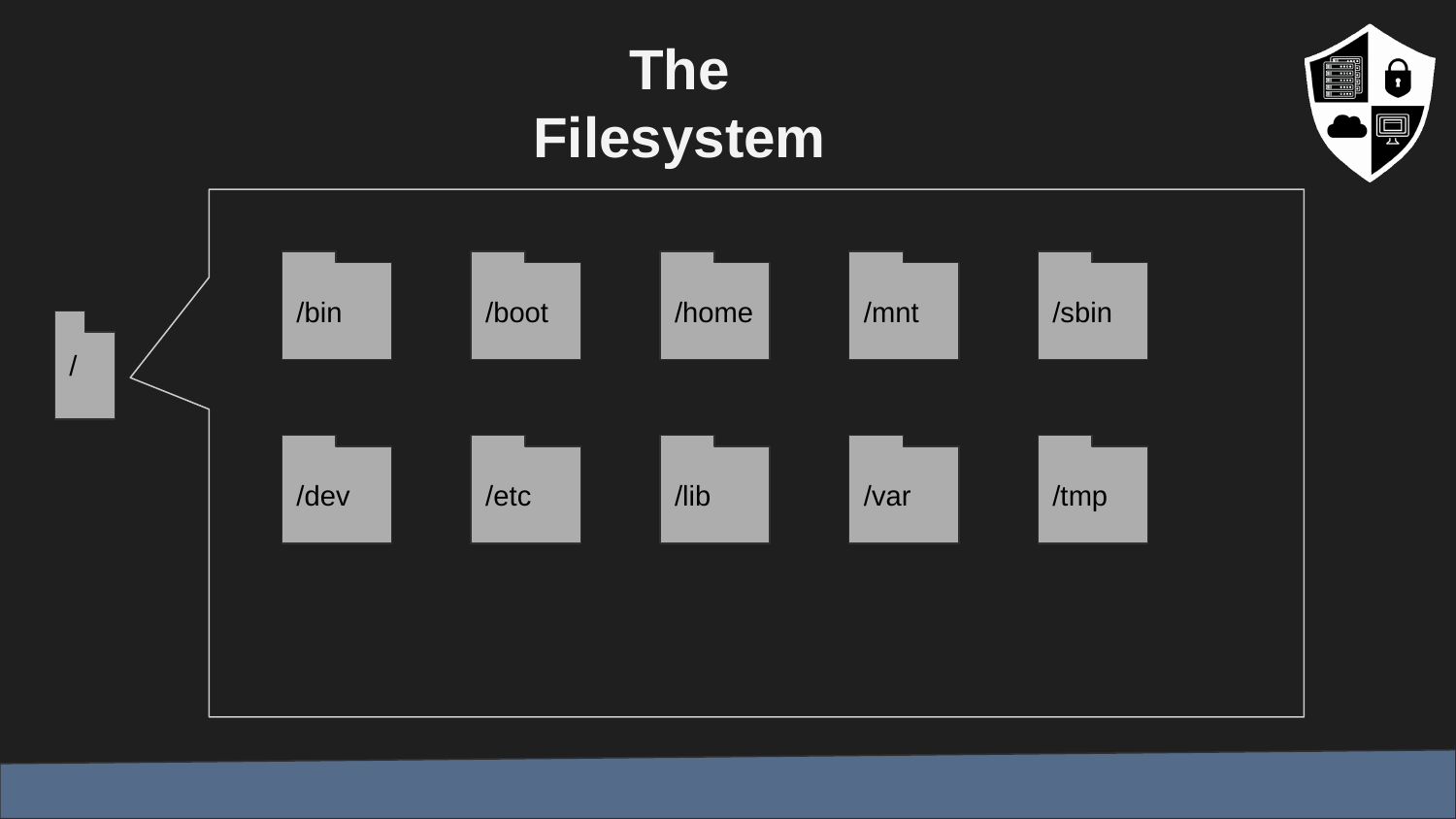

# The Filesystem

/bin
/boot
/home
/mnt
/sbin
/
/dev
/etc
/lib
/var
/tmp